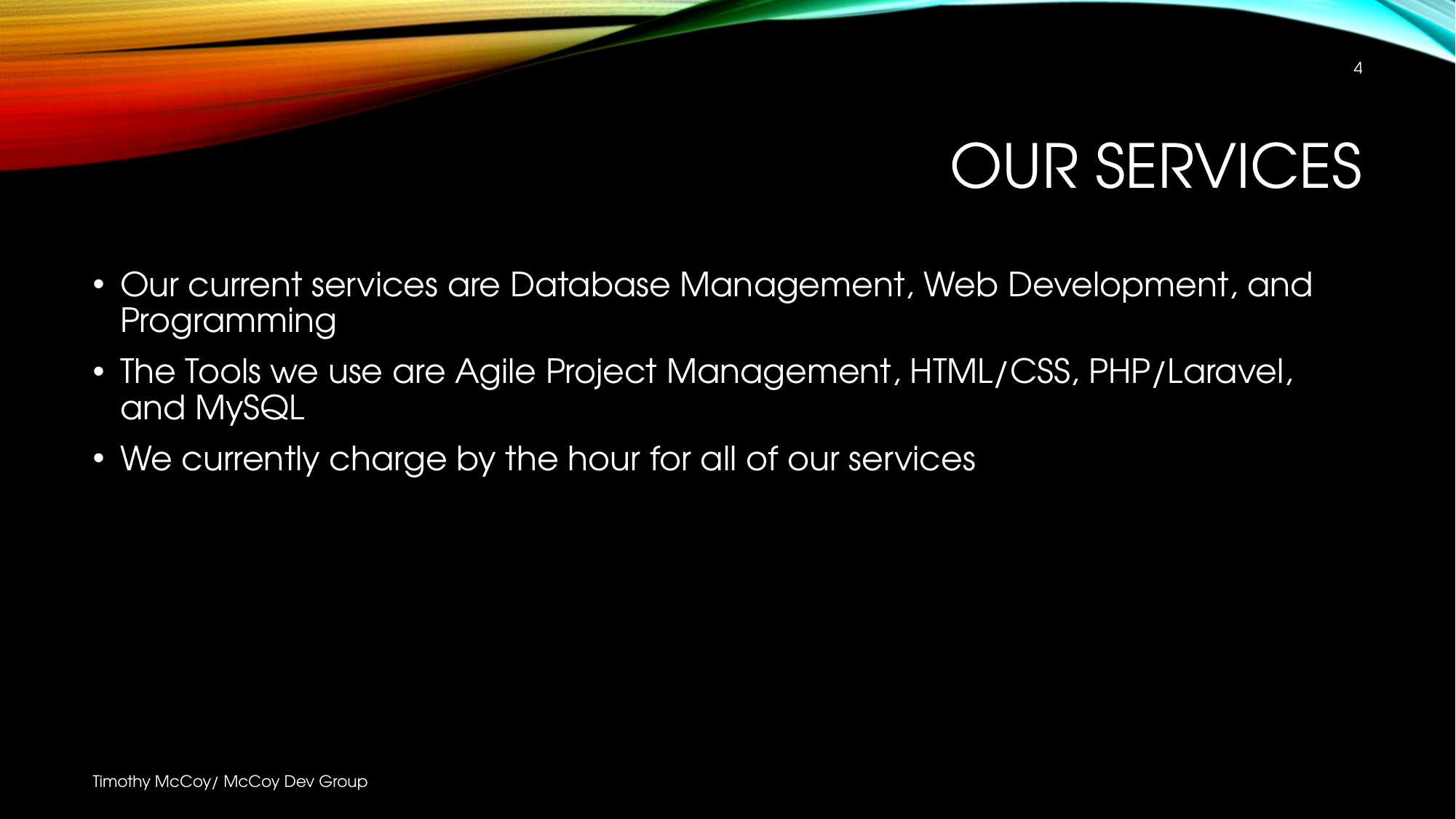

4
# Our services
Our current services are Database Management, Web Development, and Programming
The Tools we use are Agile Project Management, HTML/CSS, PHP/Laravel, and MySQL
We currently charge by the hour for all of our services
Timothy McCoy/ McCoy Dev Group